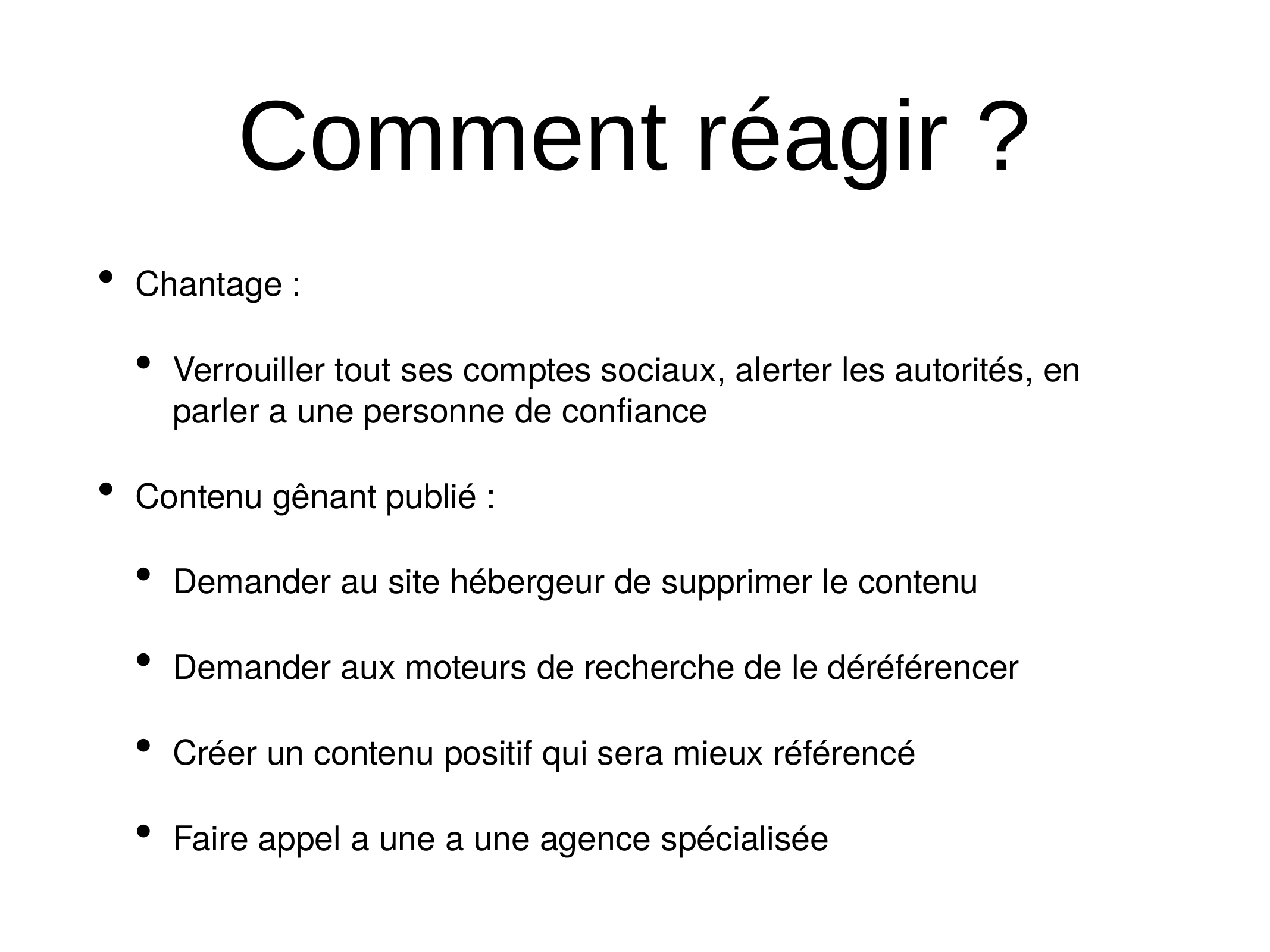

# Comment réagir ?
Chantage :
Verrouiller tout ses comptes sociaux, alerter les autorités, en parler a une personne de confiance
Contenu gênant publié :
Demander au site hébergeur de supprimer le contenu
Demander aux moteurs de recherche de le déréférencer
Créer un contenu positif qui sera mieux référencé
Faire appel a une a une agence spécialisée